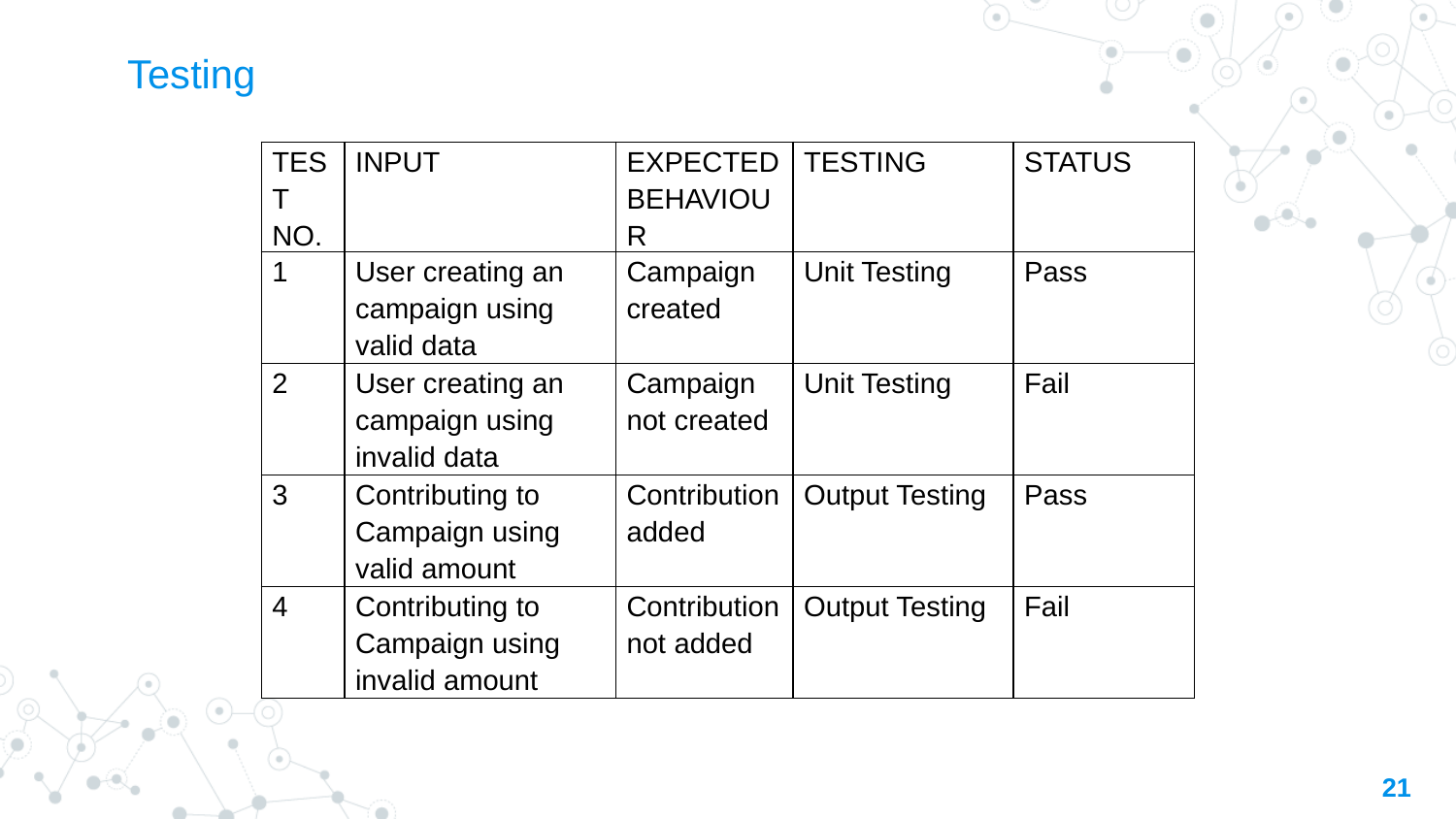

# Testing
| TEST NO. | INPUT | EXPECTED BEHAVIOUR | TESTING | STATUS |
| --- | --- | --- | --- | --- |
| 1 | User creating an campaign using valid data | Campaign created | Unit Testing | Pass |
| 2 | User creating an campaign using invalid data | Campaign not created | Unit Testing | Fail |
| 3 | Contributing to Campaign using valid amount | Contribution added | Output Testing | Pass |
| 4 | Contributing to Campaign using invalid amount | Contribution not added | Output Testing | Fail |
21